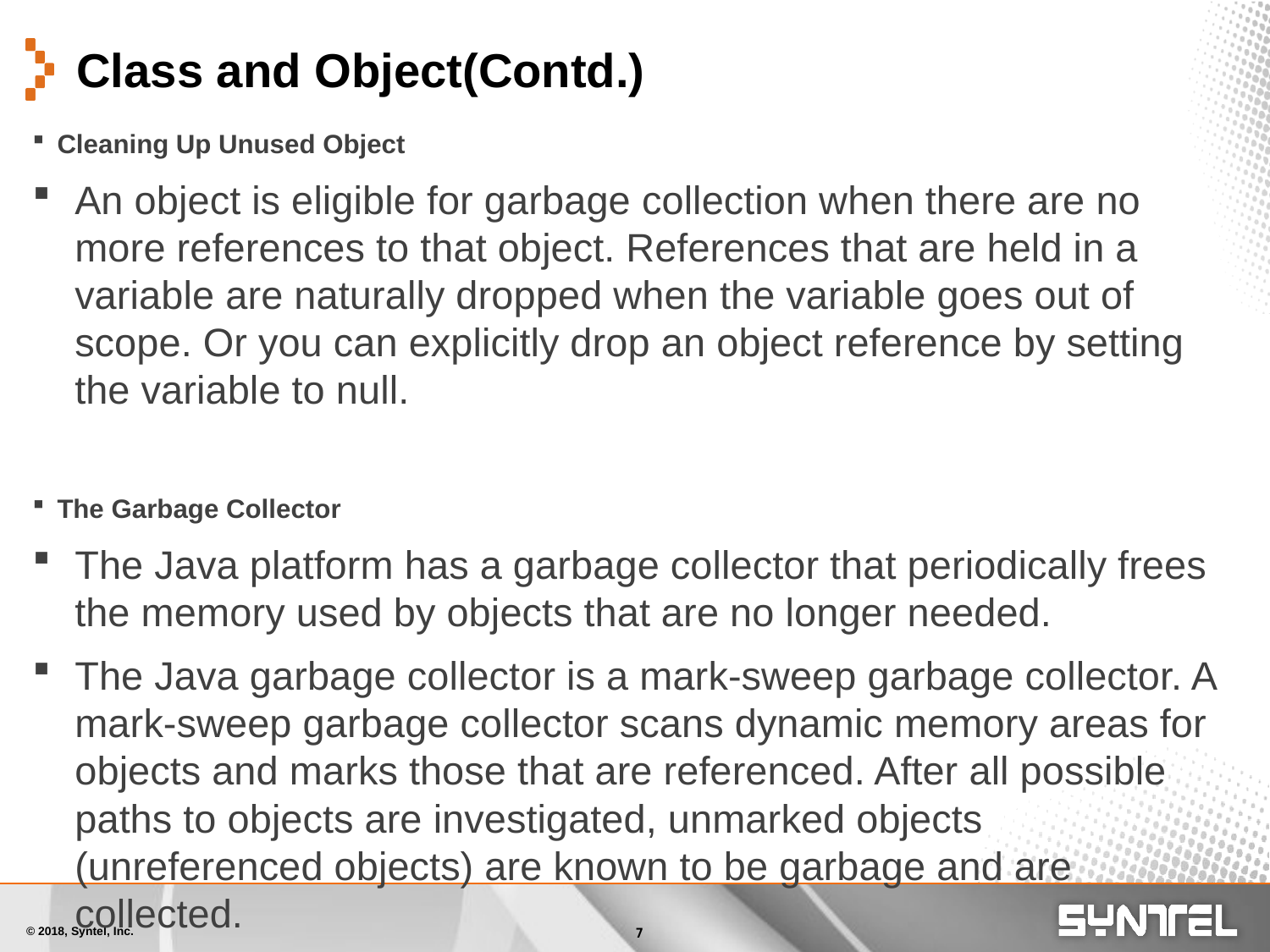

# Class and Object(Contd.)
Cleaning Up Unused Object
An object is eligible for garbage collection when there are no more references to that object. References that are held in a variable are naturally dropped when the variable goes out of scope. Or you can explicitly drop an object reference by setting the variable to null.

The Garbage Collector
The Java platform has a garbage collector that periodically frees the memory used by objects that are no longer needed.
The Java garbage collector is a mark-sweep garbage collector. A mark-sweep garbage collector scans dynamic memory areas for objects and marks those that are referenced. After all possible paths to objects are investigated, unmarked objects (unreferenced objects) are known to be garbage and are collected.
The garbage collector runs in a low-priority thread and runs either synchronously or asynchronously depending on the situation and the system on which Java is running.
It runs synchronously when the system runs out of memory or in response to a request from a Java program.
The Java garbage collector runs asynchronously when the system is idle